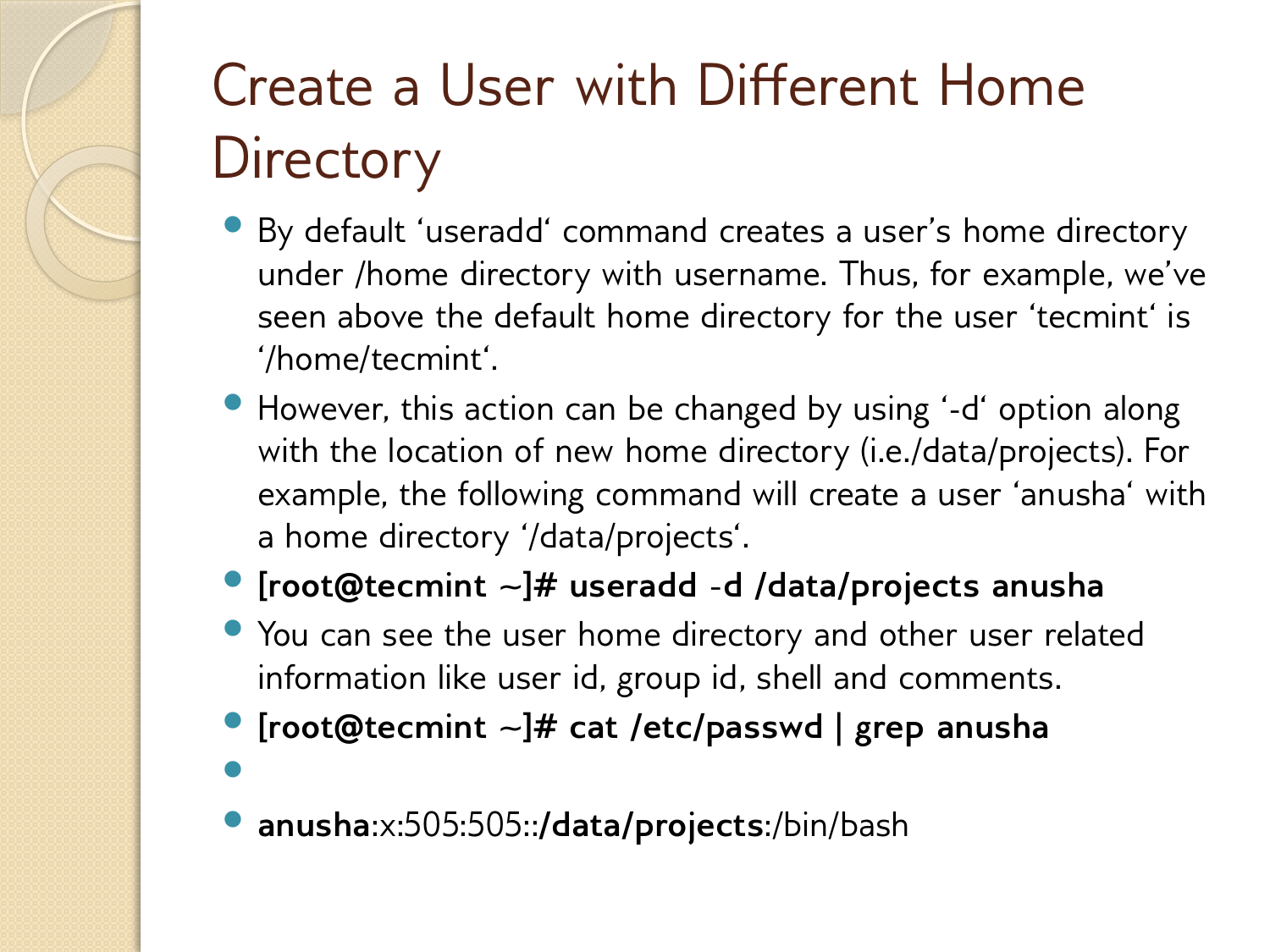

# Create a User with Different Home Directory
By default ‘useradd‘ command creates a user’s home directory under /home directory with username. Thus, for example, we’ve seen above the default home directory for the user ‘tecmint‘ is ‘/home/tecmint‘.
However, this action can be changed by using ‘-d‘ option along with the location of new home directory (i.e./data/projects). For example, the following command will create a user ‘anusha‘ with a home directory ‘/data/projects‘.
[root@tecmint ~]# useradd -d /data/projects anusha
You can see the user home directory and other user related information like user id, group id, shell and comments.
[root@tecmint ~]# cat /etc/passwd | grep anusha

anusha:x:505:505::/data/projects:/bin/bash